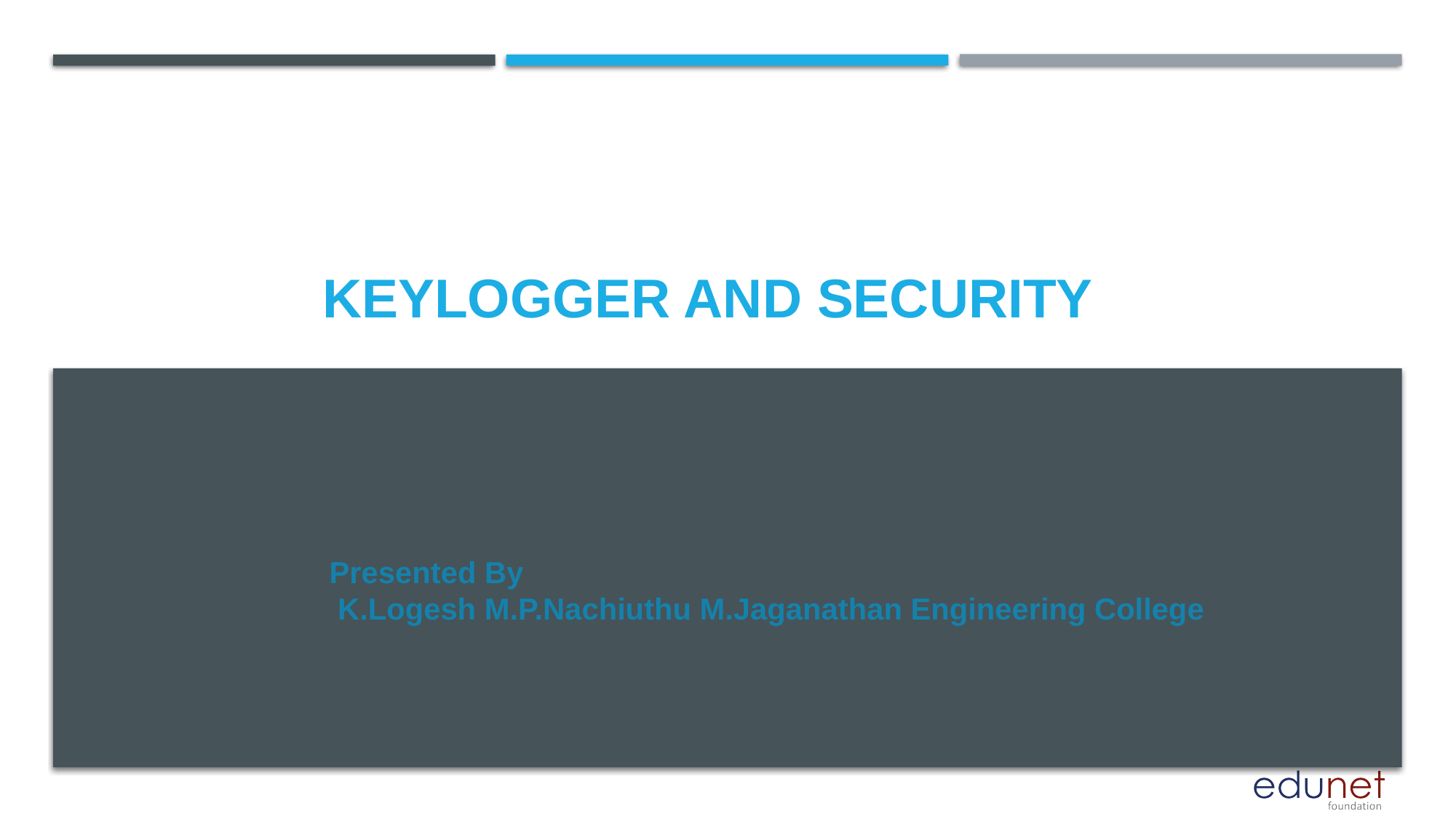

# KEYLOGGER AND SECURITY
Presented By
 K.Logesh M.P.Nachiuthu M.Jaganathan Engineering College